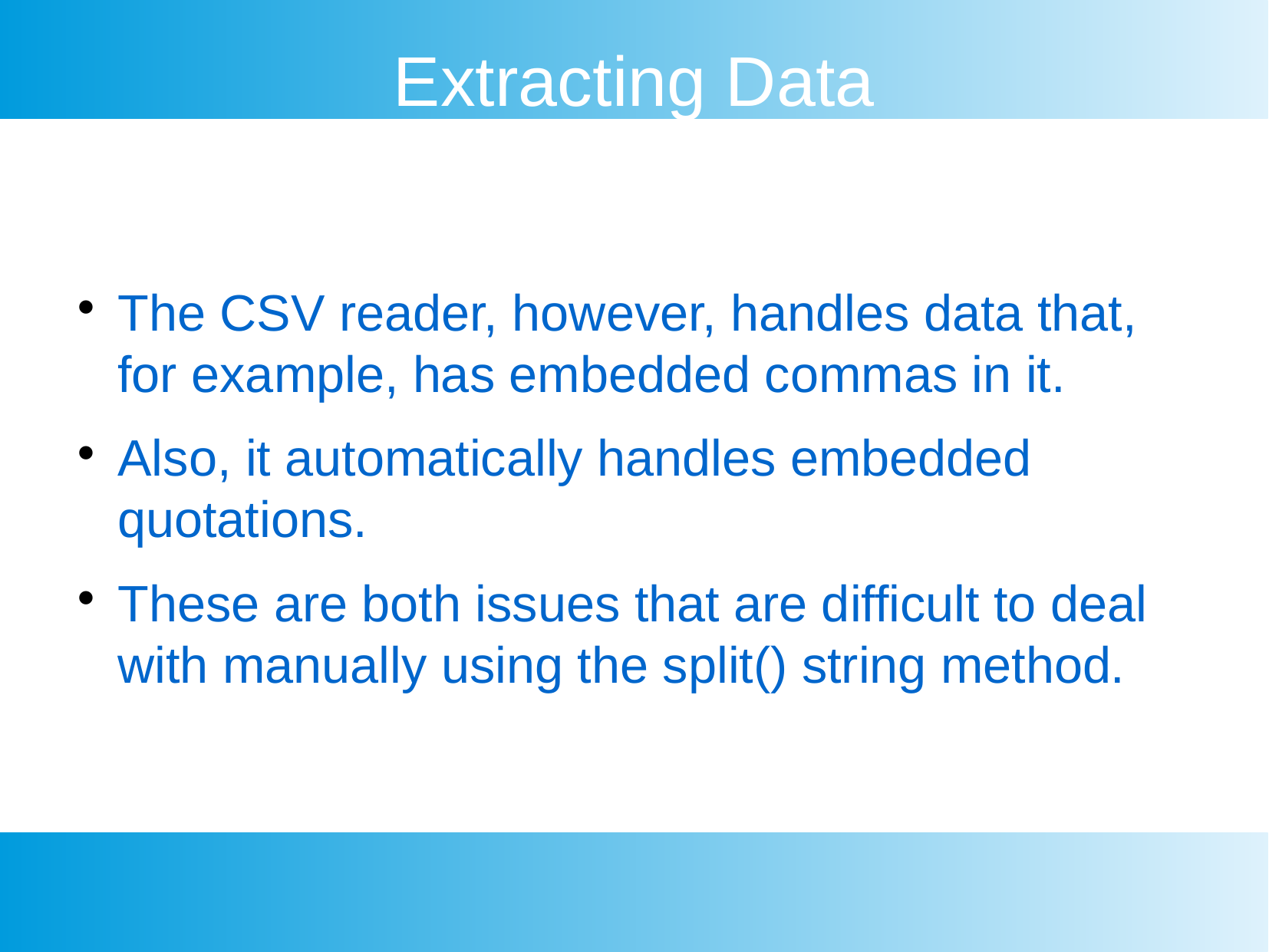

Extracting Data

The CSV reader, however, handles data that, for example, has embedded commas in it.
Also, it automatically handles embedded quotations.
These are both issues that are difficult to deal with manually using the split() string method.